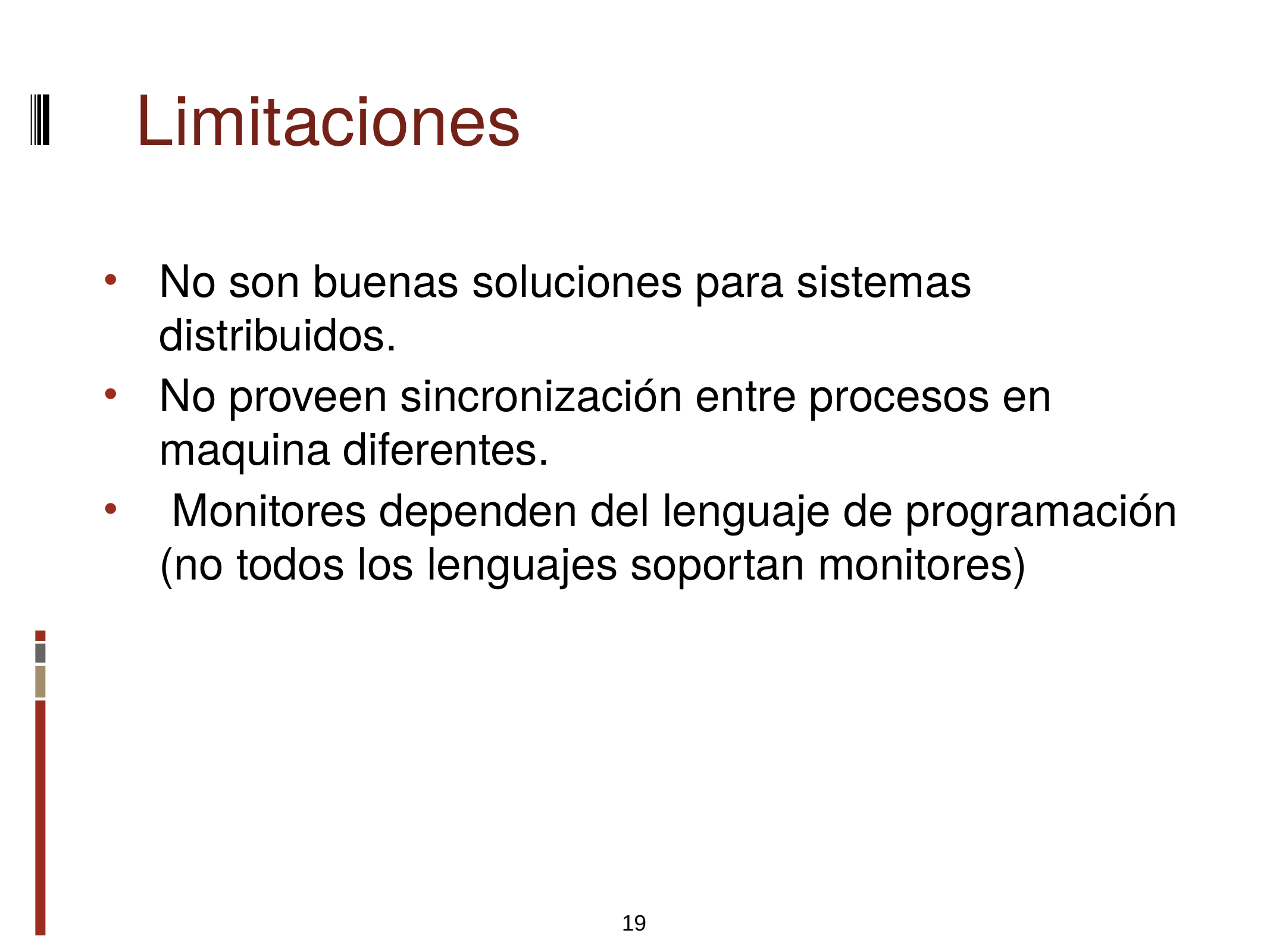

Limitaciones

No son buenas soluciones para sistemas distribuidos.
No proveen sincronización entre procesos en maquina diferentes.
 Monitores dependen del lenguaje de programación (no todos los lenguajes soportan monitores)

19